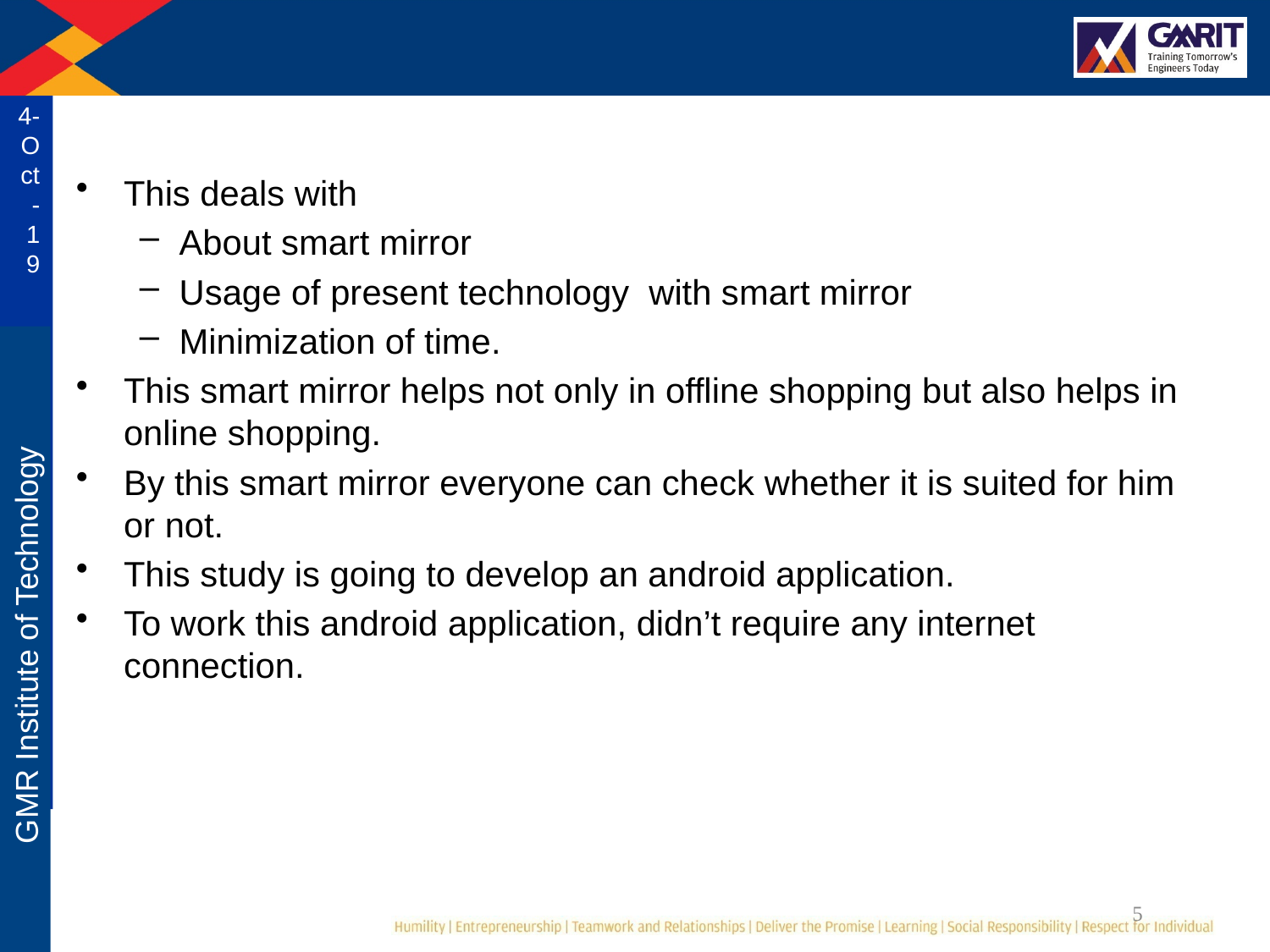

#
4-Oct-19
This deals with
About smart mirror
Usage of present technology  with smart mirror
Minimization of time.
This smart mirror helps not only in offline shopping but also helps in online shopping.
By this smart mirror everyone can check whether it is suited for him or not.
This study is going to develop an android application.
To work this android application, didn’t require any internet connection.
5